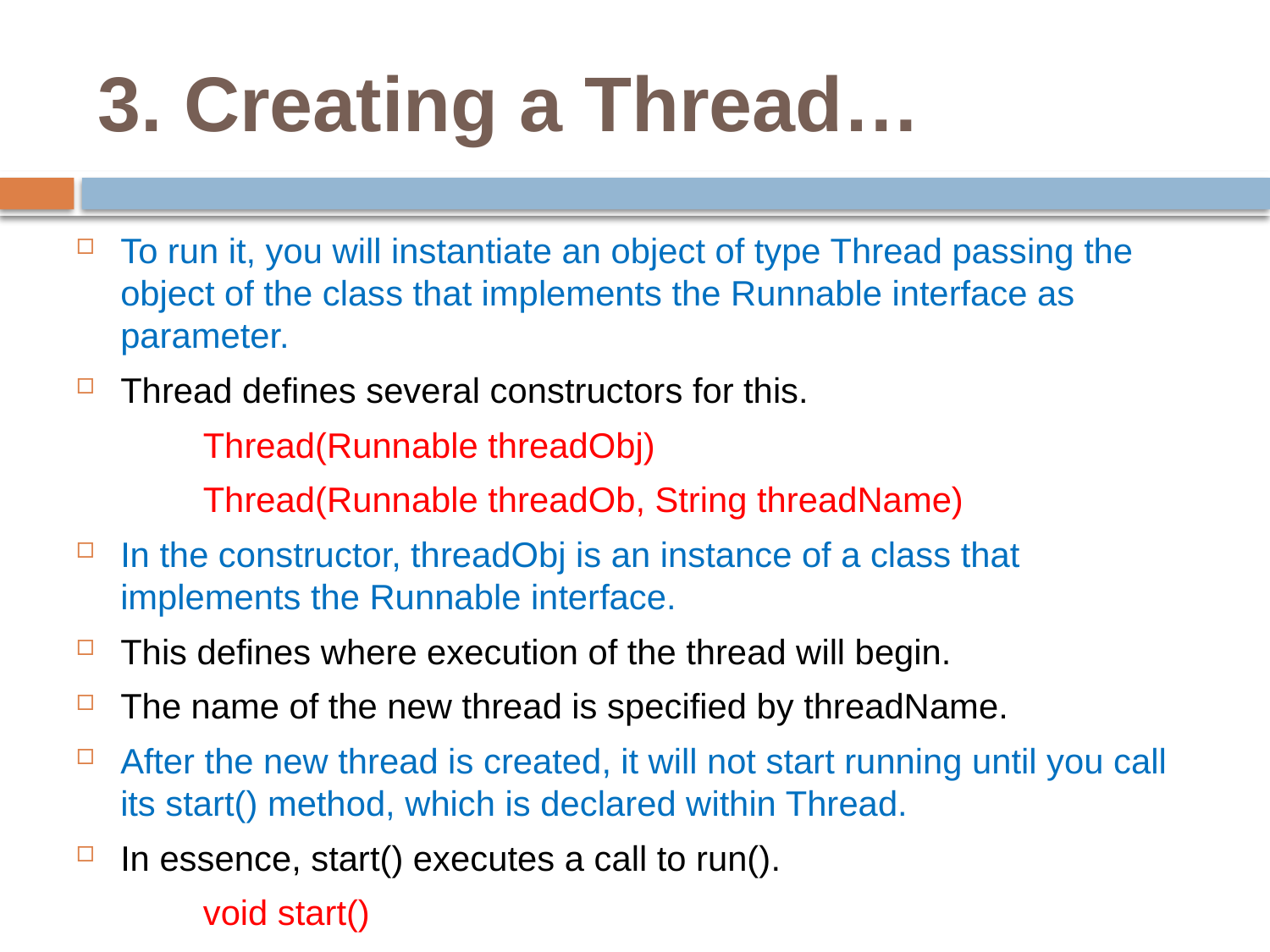

# 3. Creating a Thread…
To run it, you will instantiate an object of type Thread passing the object of the class that implements the Runnable interface as parameter.
Thread defines several constructors for this.
	Thread(Runnable threadObj)
	Thread(Runnable threadOb, String threadName)
In the constructor, threadObj is an instance of a class that implements the Runnable interface.
This defines where execution of the thread will begin.
The name of the new thread is specified by threadName.
After the new thread is created, it will not start running until you call its start() method, which is declared within Thread.
In essence, start() executes a call to run().
	void start()